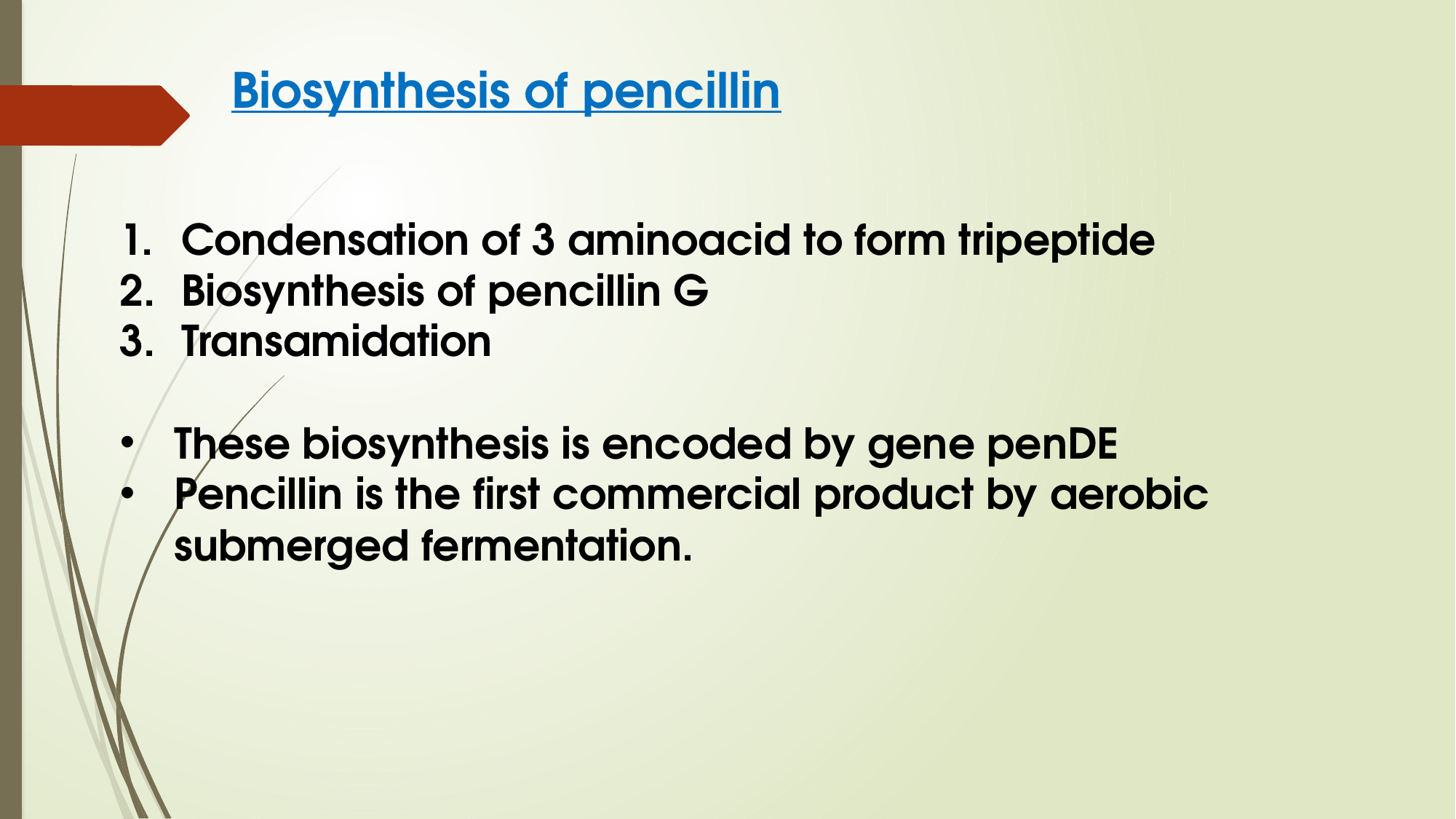

Biosynthesis of pencillin
Condensation of 3 aminoacid to form tripeptide
Biosynthesis of pencillin G
Transamidation

These biosynthesis is encoded by gene penDE
Pencillin is the first commercial product by aerobic submerged fermentation.